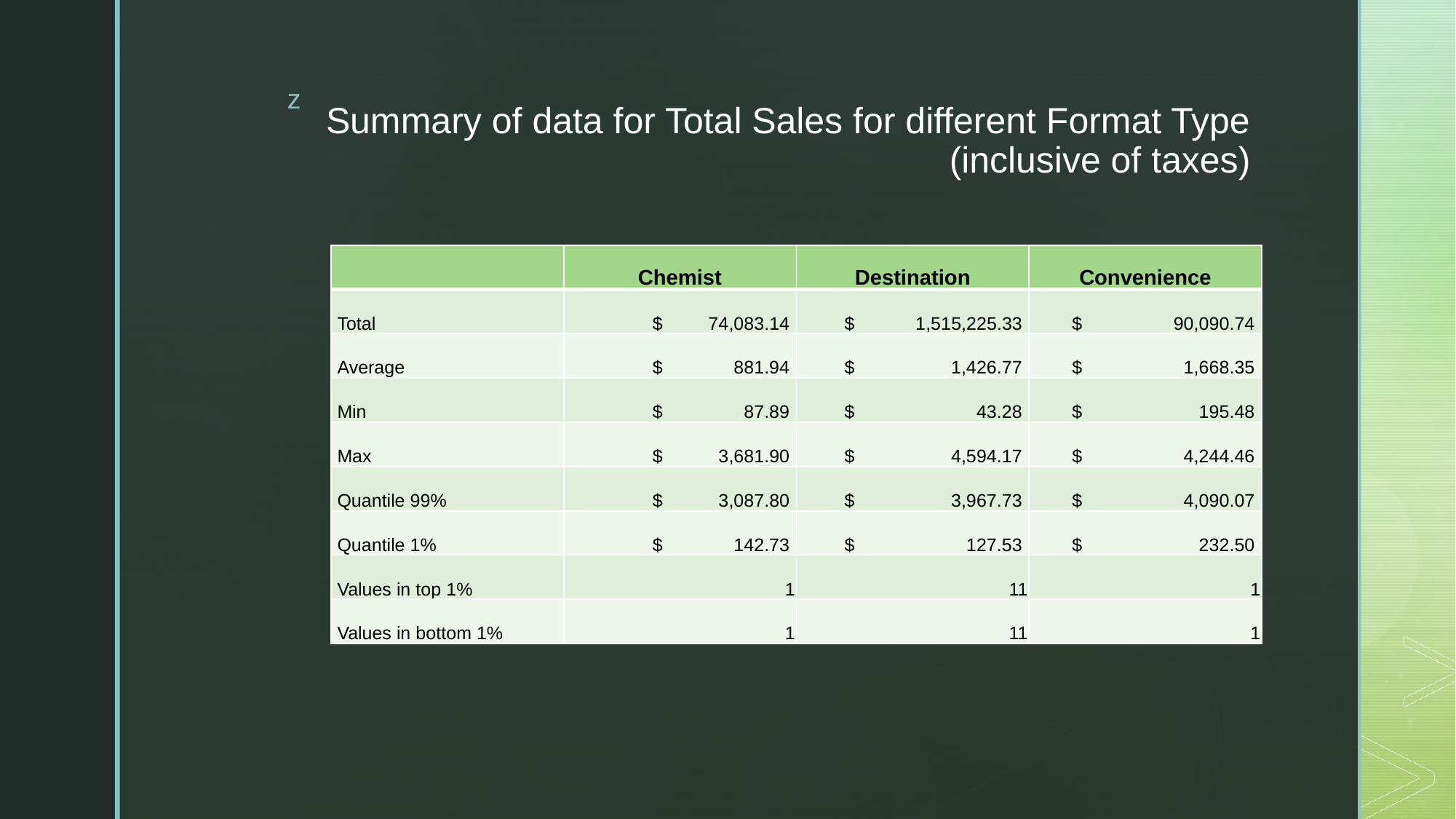

# Summary of data for Total Sales for different Format Type (inclusive of taxes)
|  | Chemist | Destination | Convenience |
| --- | --- | --- | --- |
| Total | $ 74,083.14 | $ 1,515,225.33 | $ 90,090.74 |
| Average | $ 881.94 | $ 1,426.77 | $ 1,668.35 |
| Min | $ 87.89 | $ 43.28 | $ 195.48 |
| Max | $ 3,681.90 | $ 4,594.17 | $ 4,244.46 |
| Quantile 99% | $ 3,087.80 | $ 3,967.73 | $ 4,090.07 |
| Quantile 1% | $ 142.73 | $ 127.53 | $ 232.50 |
| Values in top 1% | 1 | 11 | 1 |
| Values in bottom 1% | 1 | 11 | 1 |